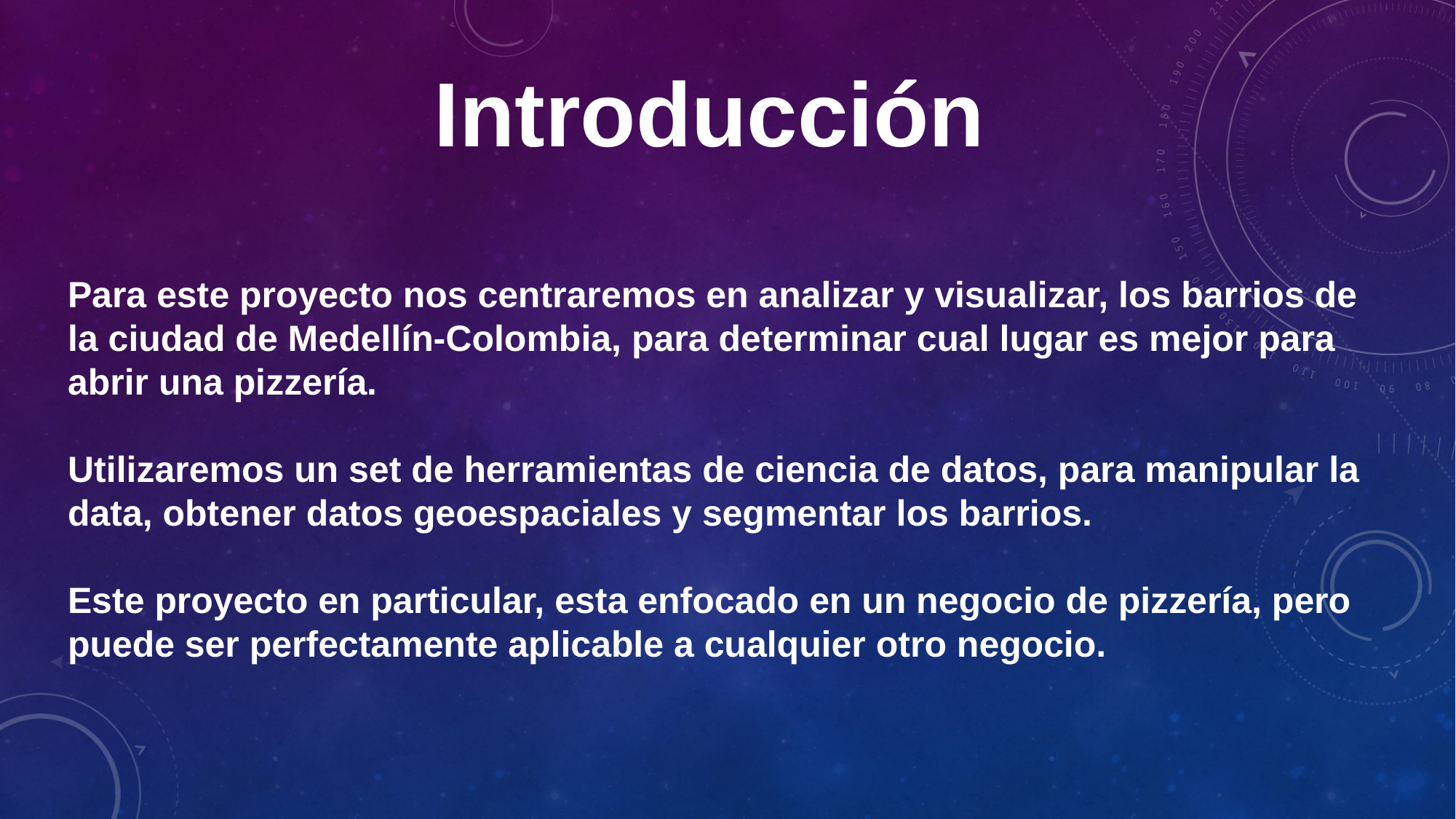

Introducción
Para este proyecto nos centraremos en analizar y visualizar, los barrios de la ciudad de Medellín-Colombia, para determinar cual lugar es mejor para abrir una pizzería.

Utilizaremos un set de herramientas de ciencia de datos, para manipular la data, obtener datos geoespaciales y segmentar los barrios.

Este proyecto en particular, esta enfocado en un negocio de pizzería, pero puede ser perfectamente aplicable a cualquier otro negocio.